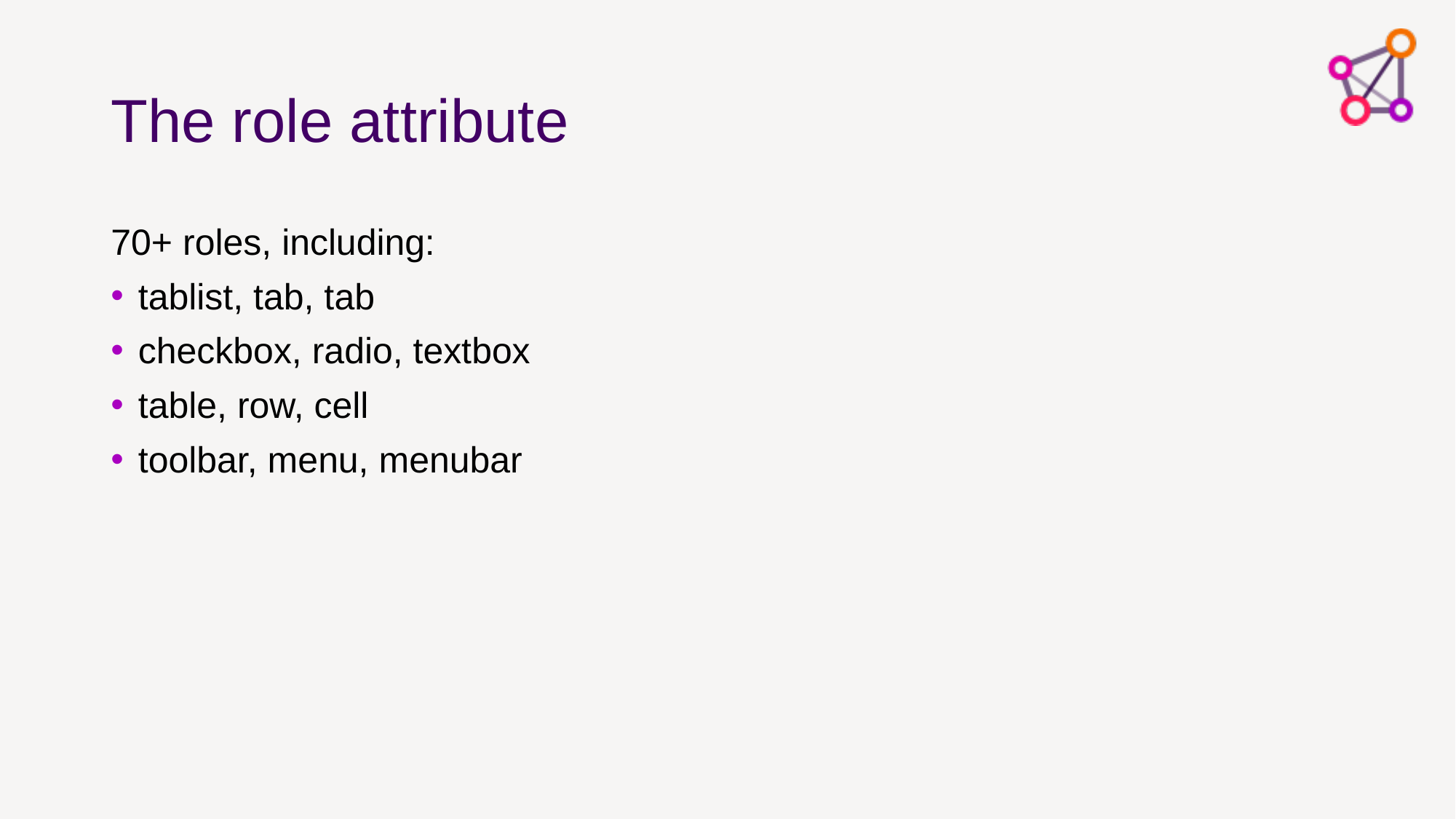

# The role attribute
70+ roles, including:
tablist, tab, tab
checkbox, radio, textbox
table, row, cell
toolbar, menu, menubar